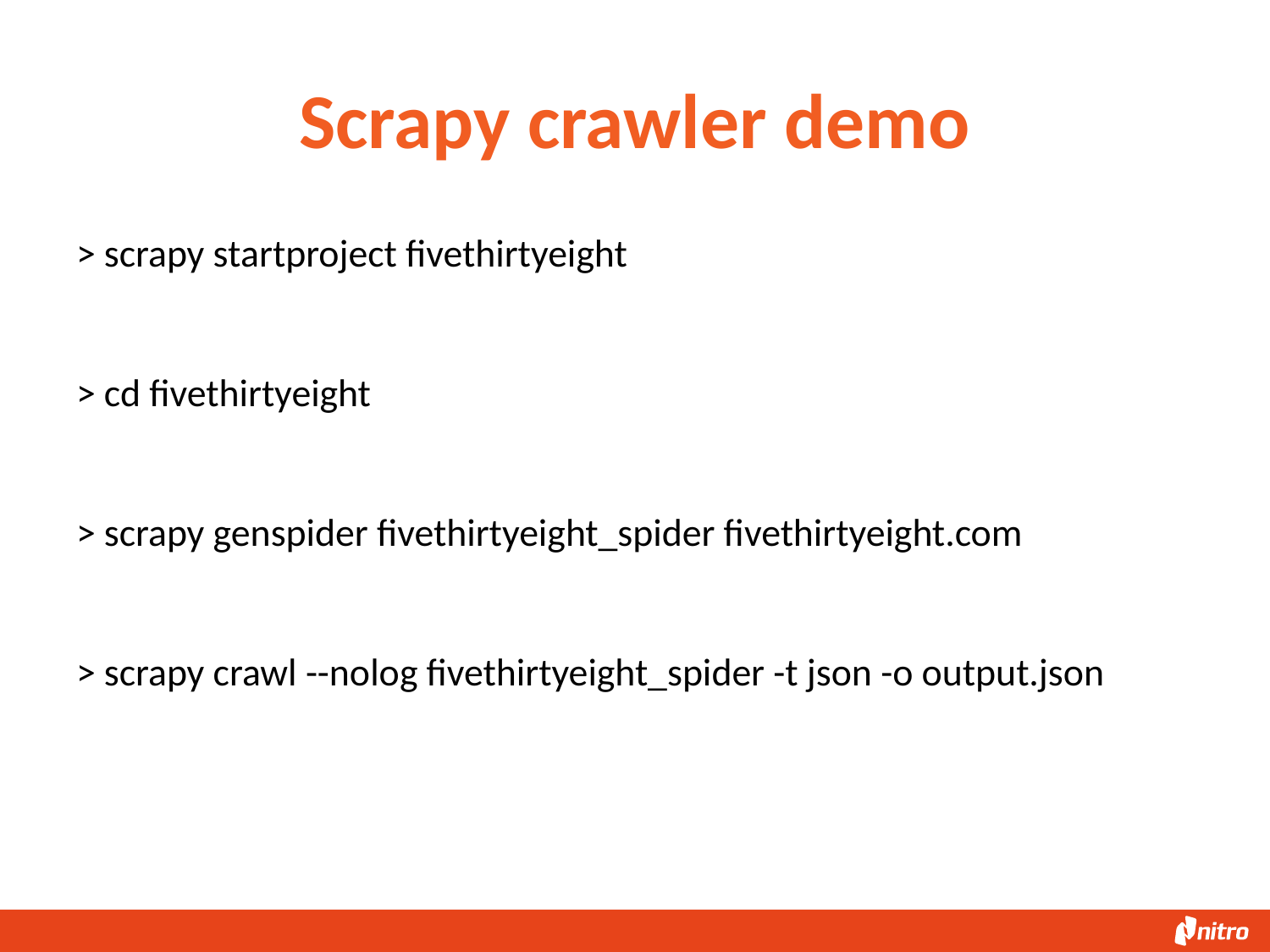

# Scrapy crawler demo
> scrapy startproject fivethirtyeight

> cd fivethirtyeight

> scrapy genspider fivethirtyeight_spider fivethirtyeight.com

> scrapy crawl --nolog fivethirtyeight_spider -t json -o output.json